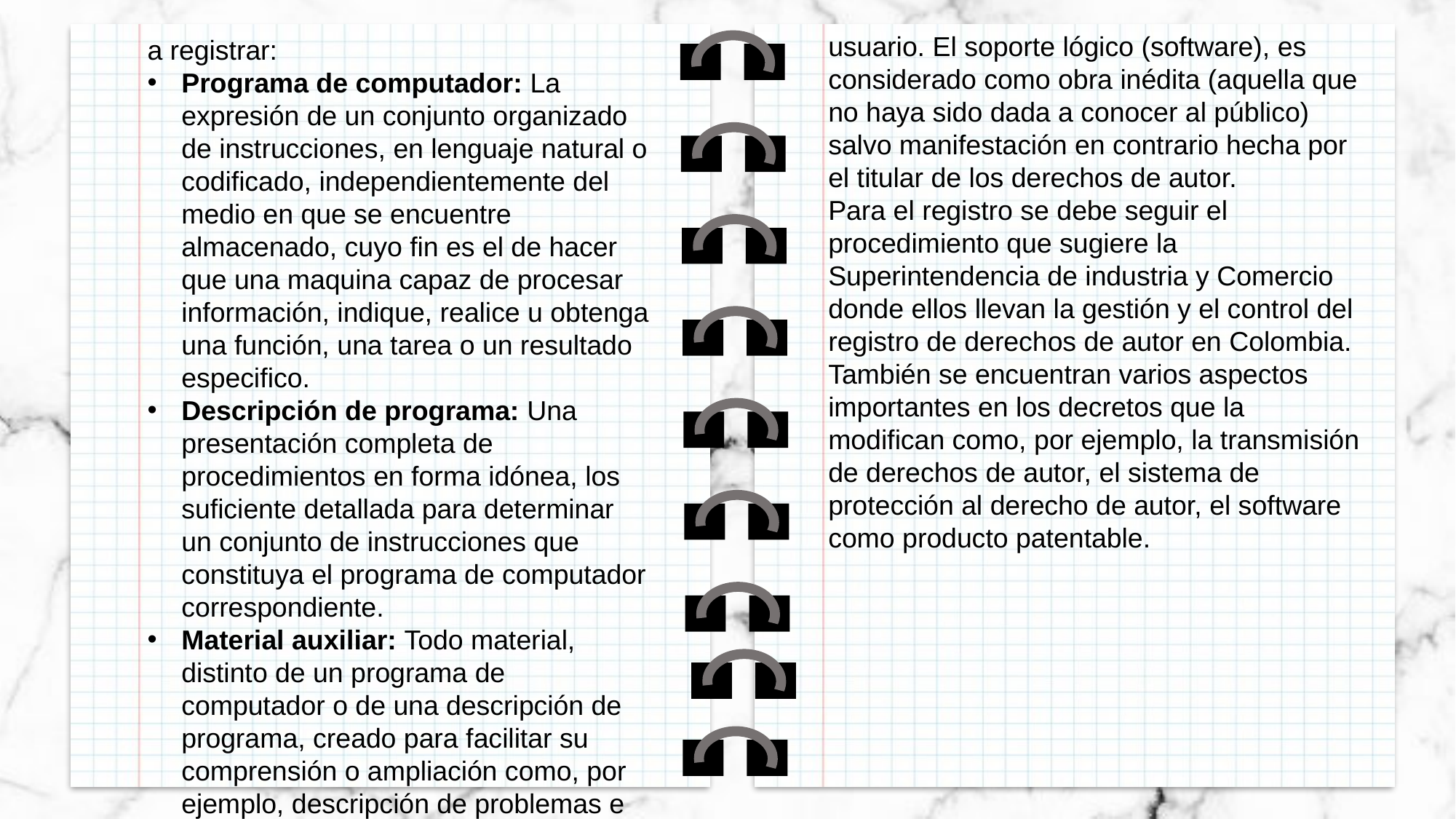

usuario. El soporte lógico (software), es considerado como obra inédita (aquella que no haya sido dada a conocer al público) salvo manifestación en contrario hecha por el titular de los derechos de autor.
Para el registro se debe seguir el procedimiento que sugiere la Superintendencia de industria y Comercio donde ellos llevan la gestión y el control del registro de derechos de autor en Colombia.
También se encuentran varios aspectos importantes en los decretos que la modifican como, por ejemplo, la transmisión de derechos de autor, el sistema de protección al derecho de autor, el software como producto patentable.

a registrar:
Programa de computador: La expresión de un conjunto organizado de instrucciones, en lenguaje natural o codificado, independientemente del medio en que se encuentre almacenado, cuyo fin es el de hacer que una maquina capaz de procesar información, indique, realice u obtenga una función, una tarea o un resultado especifico.
Descripción de programa: Una presentación completa de procedimientos en forma idónea, los suficiente detallada para determinar un conjunto de instrucciones que constituya el programa de computador correspondiente.
Material auxiliar: Todo material, distinto de un programa de computador o de una descripción de programa, creado para facilitar su comprensión o ampliación como, por ejemplo, descripción de problemas e instrucciones para el